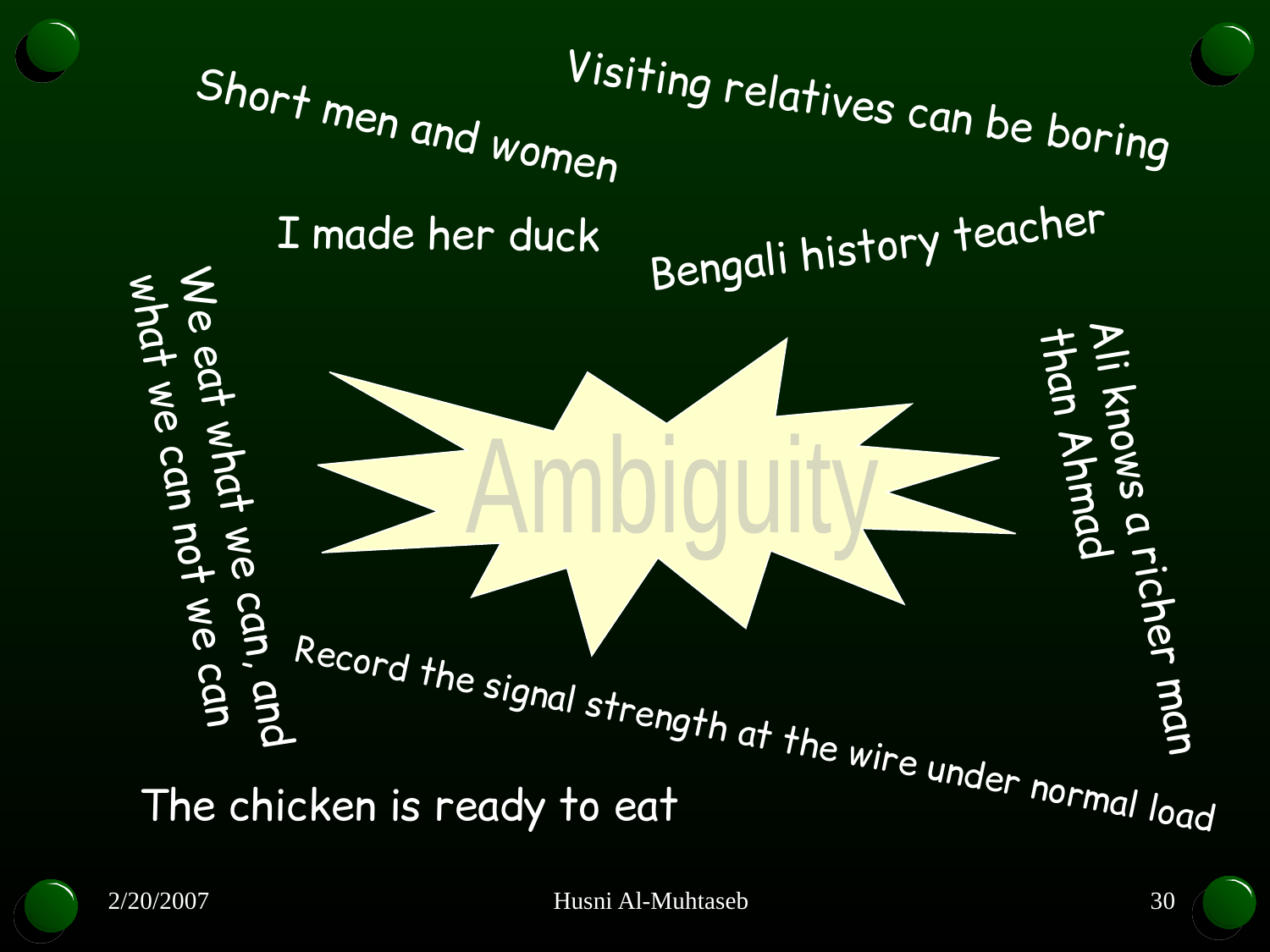

Ambiguity
Visiting relatives can be boring
Short men and women
I made her duck
Bengali history teacher

Ambiguity
We eat what we can, and what we can not we can
Ali knows a richer man than Ahmad
Record the signal strength at the wire under normal load
The chicken is ready to eat
2/20/2007
Husni Al-Muhtaseb
30